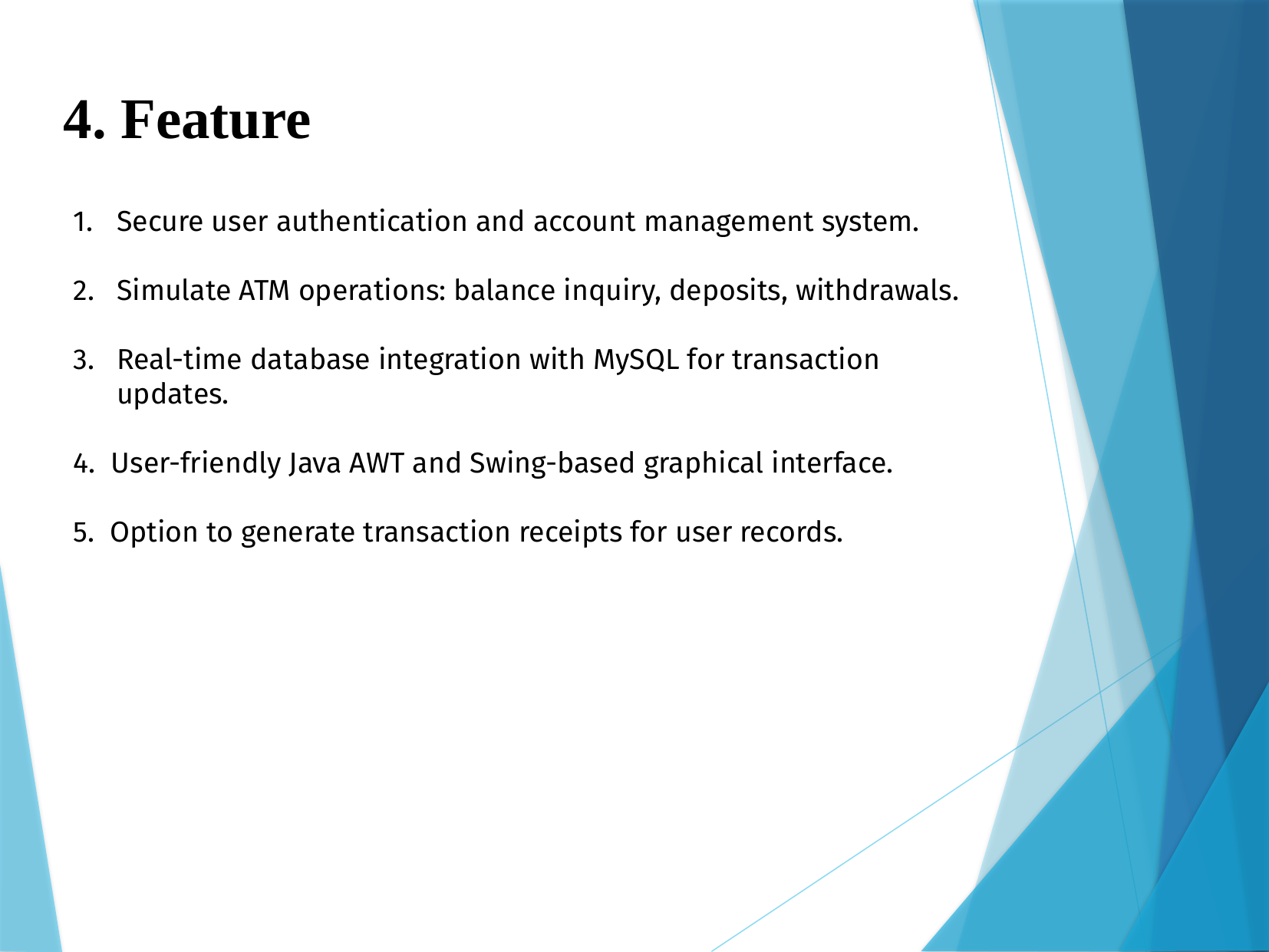

4. Feature
Secure user authentication and account management system.

Simulate ATM operations: balance inquiry, deposits, withdrawals.

Real-time database integration with MySQL for transaction updates.

4.  User-friendly Java AWT and Swing-based graphical interface.

5.  Option to generate transaction receipts for user records.